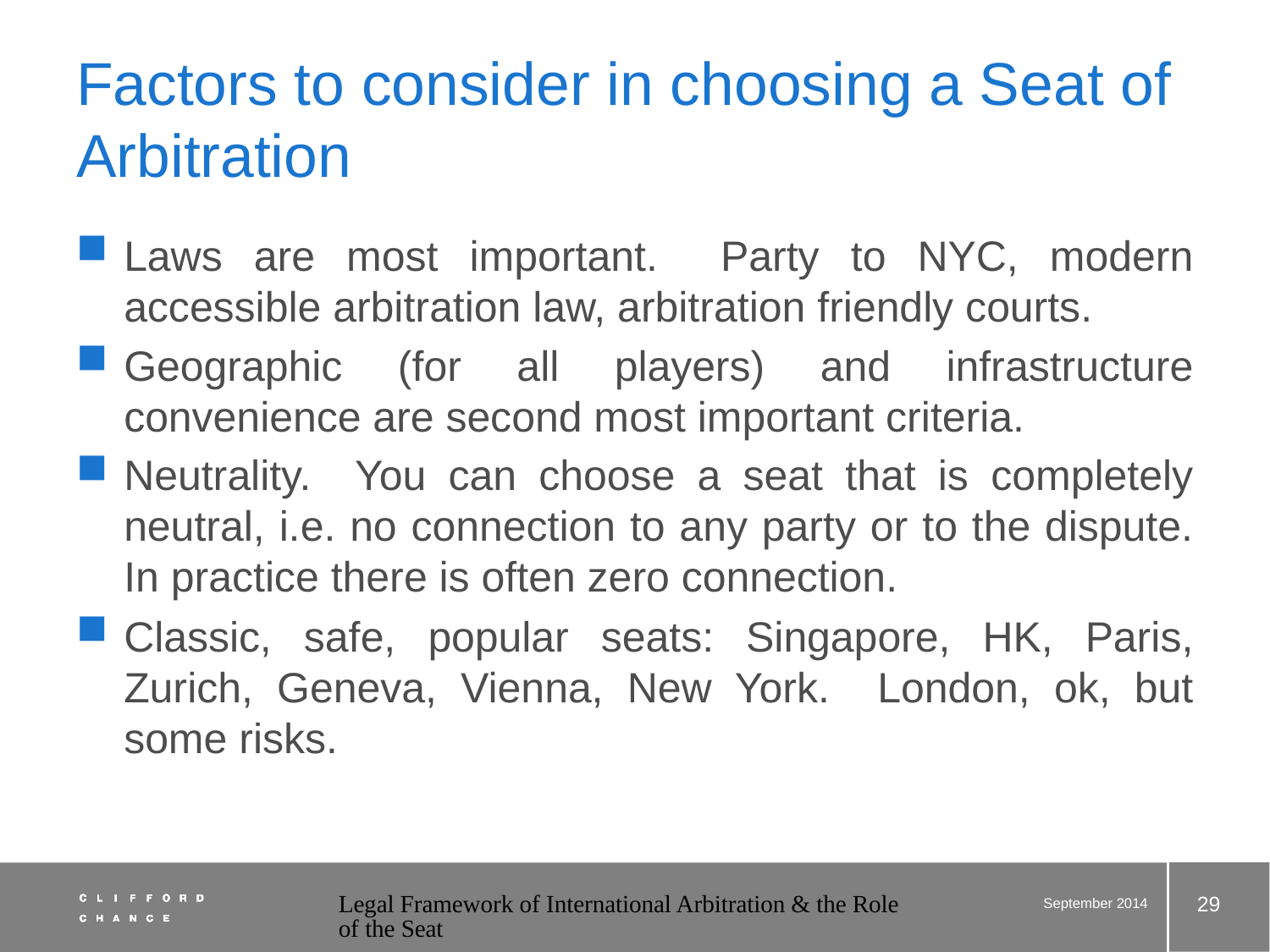

# Factors to consider in choosing a Seat of Arbitration
Laws are most important.  Party to NYC, modern accessible arbitration law, arbitration friendly courts.
Geographic (for all players) and infrastructure convenience are second most important criteria.
Neutrality.  You can choose a seat that is completely neutral, i.e. no connection to any party or to the dispute. In practice there is often zero connection.
Classic, safe, popular seats: Singapore, HK, Paris, Zurich, Geneva, Vienna, New York.  London, ok, but some risks.
29
Legal Framework of International Arbitration & the Role of the Seat
September 2014